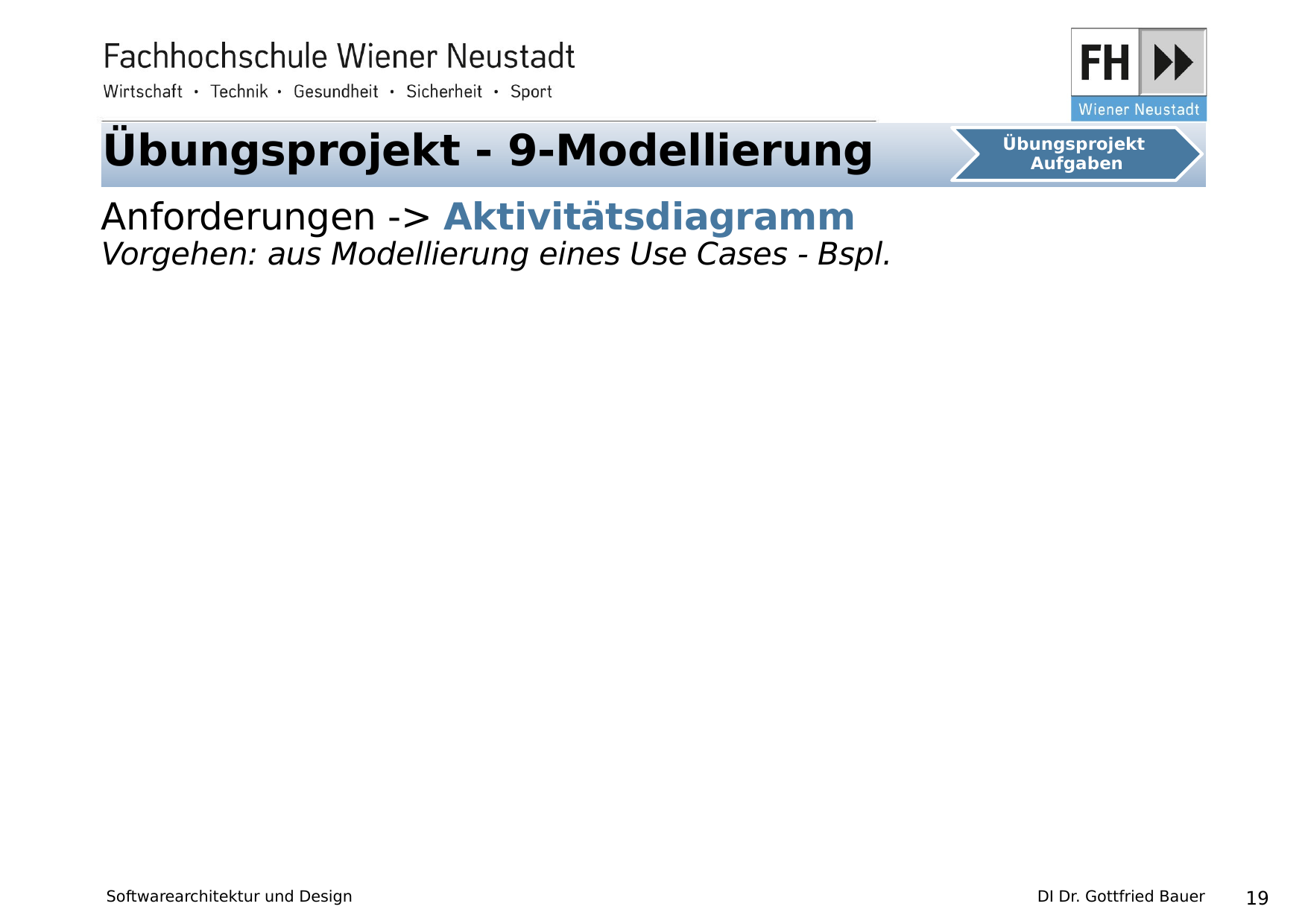

Übungsprojekt - 9-Modellierung
Übungsprojekt  Aufgaben

Anforderungen -> Aktivitätsdiagramm
Vorgehen: aus Modellierung eines Use Cases - Bspl.

Softwarearchitektur und Design
DI Dr. Gottfried Bauer
19